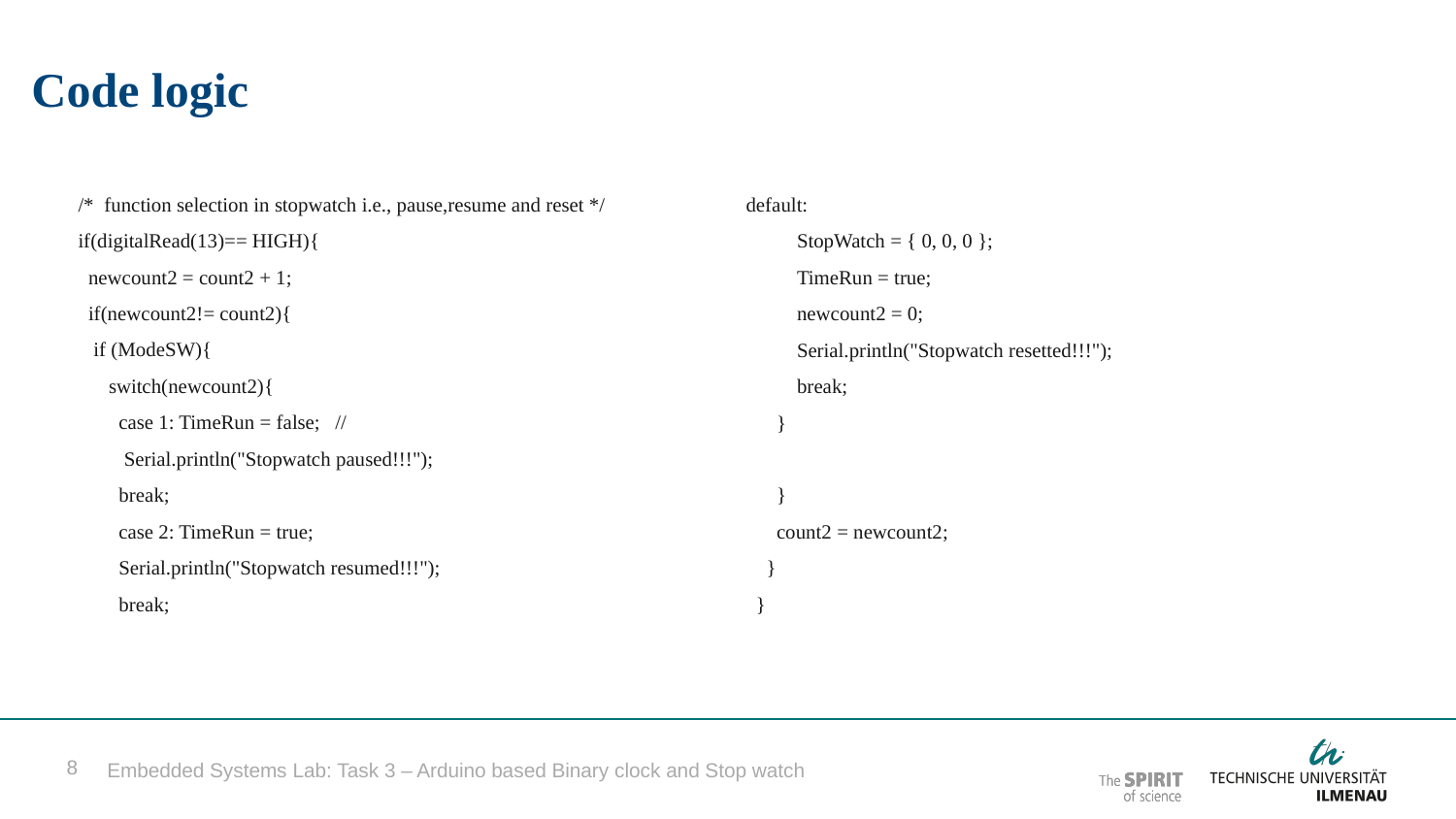

Code logic
  /*  function selection in stopwatch i.e., pause,resume and reset */
  if(digitalRead(13)== HIGH){
    newcount2 = count2 + 1;
    if(newcount2!= count2){
     if (ModeSW){
        switch(newcount2){
          case 1: TimeRun = false;   //
           Serial.println("Stopwatch paused!!!");
          break;
          case 2: TimeRun = true;
          Serial.println("Stopwatch resumed!!!");
          break;

default:
          StopWatch = { 0, 0, 0 };
          TimeRun = true;
          newcount2 = 0;
          Serial.println("Stopwatch resetted!!!");
          break;
      }

      }
      count2 = newcount2;
    }
  }

Embedded Systems Lab: Task 3 – Arduino based Binary clock and Stop watch
8